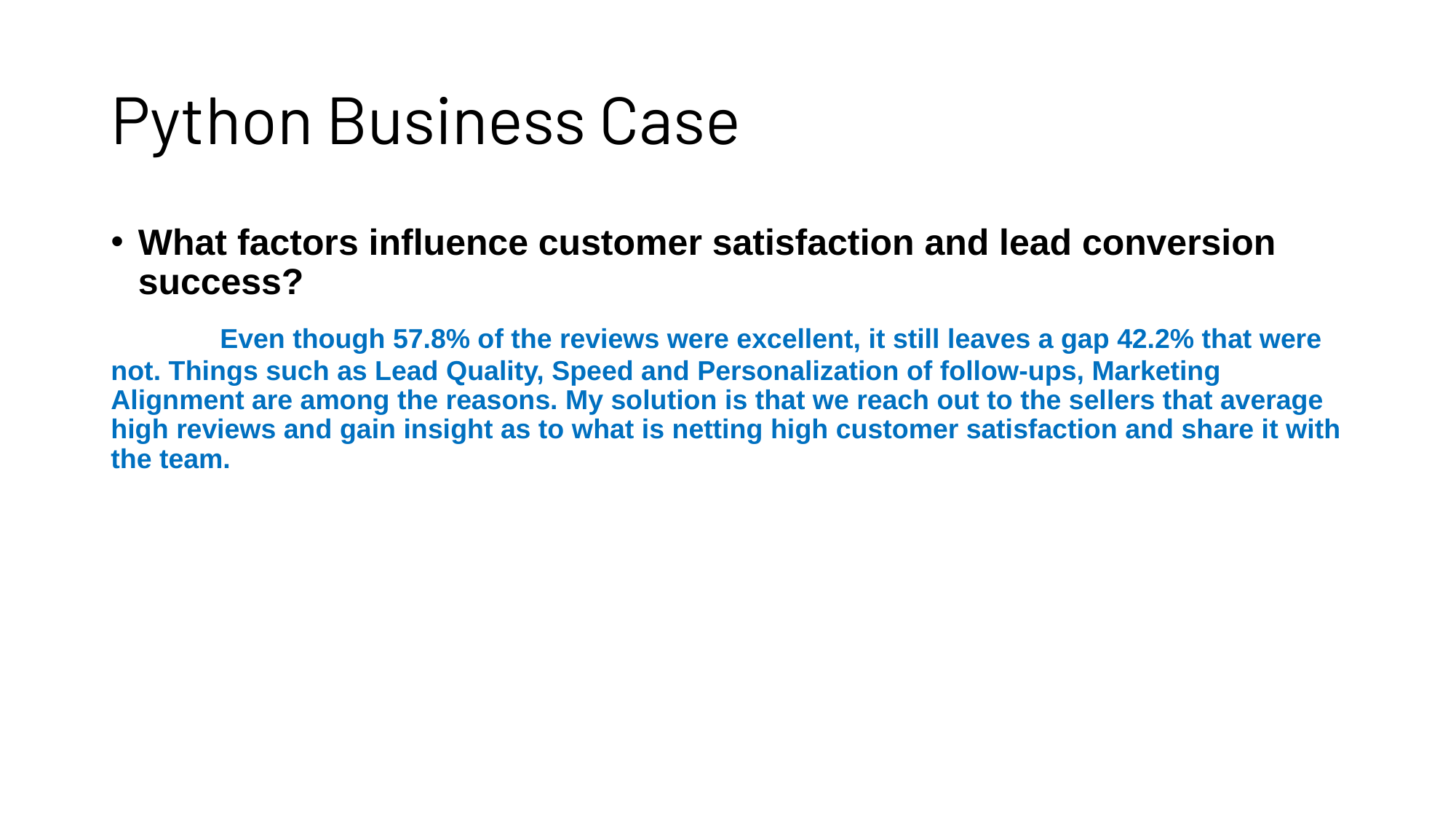

# Python Business Case
What factors influence customer satisfaction and lead conversion success?
	Even though 57.8% of the reviews were excellent, it still leaves a gap 42.2% that were not. Things such as Lead Quality, Speed and Personalization of follow-ups, Marketing Alignment are among the reasons. My solution is that we reach out to the sellers that average high reviews and gain insight as to what is netting high customer satisfaction and share it with the team.